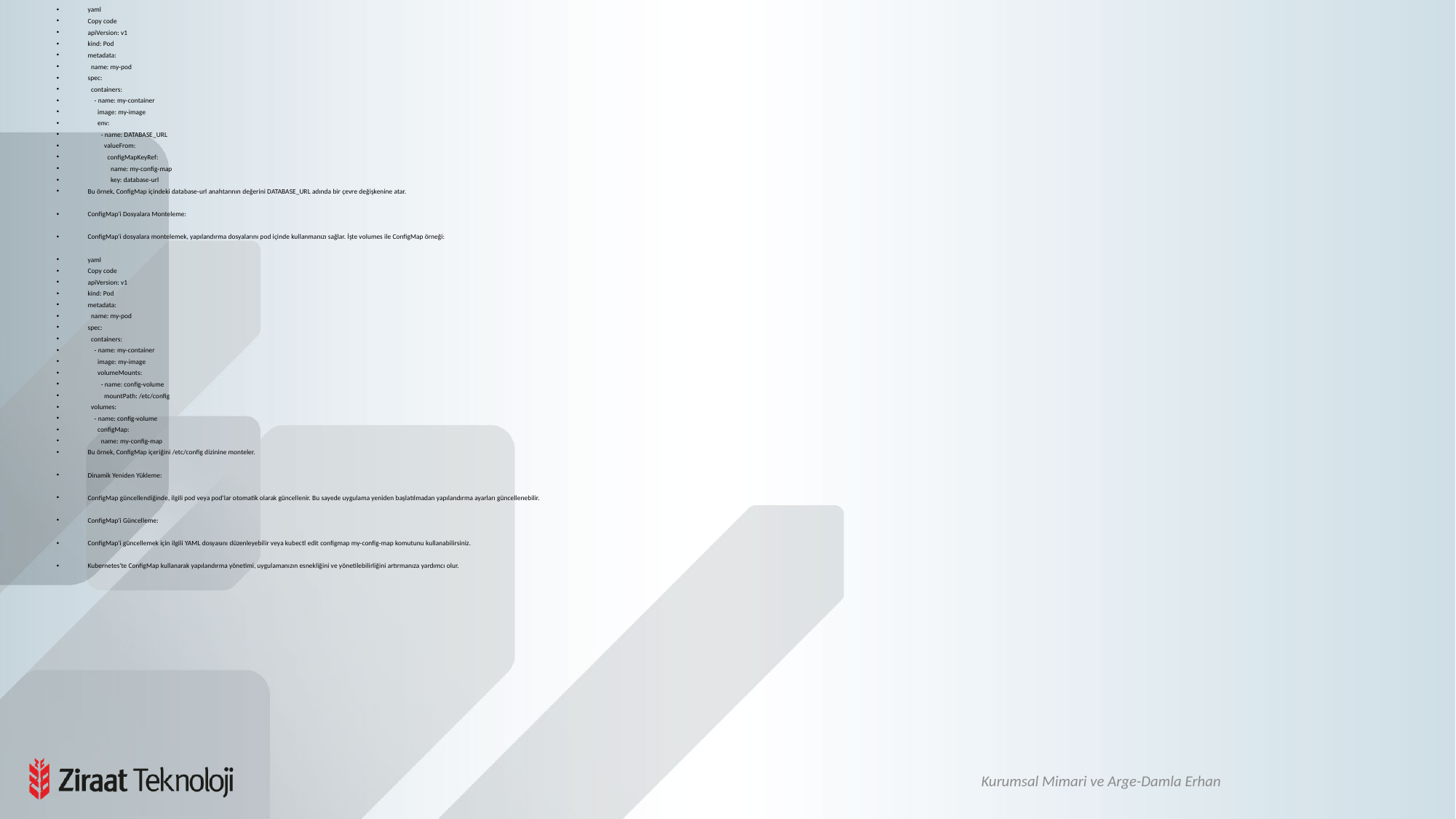

yaml
Copy code
apiVersion: v1
kind: Pod
metadata:
  name: my-pod
spec:
  containers:
    - name: my-container
      image: my-image
      env:
        - name: DATABASE_URL
          valueFrom:
            configMapKeyRef:
              name: my-config-map
              key: database-url
Bu örnek, ConfigMap içindeki database-url anahtarının değerini DATABASE_URL adında bir çevre değişkenine atar.

ConfigMap'i Dosyalara Monteleme:

ConfigMap'i dosyalara montelemek, yapılandırma dosyalarını pod içinde kullanmanızı sağlar. İşte volumes ile ConfigMap örneği:

yaml
Copy code
apiVersion: v1
kind: Pod
metadata:
  name: my-pod
spec:
  containers:
    - name: my-container
      image: my-image
      volumeMounts:
        - name: config-volume
          mountPath: /etc/config
  volumes:
    - name: config-volume
      configMap:
        name: my-config-map
Bu örnek, ConfigMap içeriğini /etc/config dizinine monteler.

Dinamik Yeniden Yükleme:

ConfigMap güncellendiğinde, ilgili pod veya pod'lar otomatik olarak güncellenir. Bu sayede uygulama yeniden başlatılmadan yapılandırma ayarları güncellenebilir.

ConfigMap'i Güncelleme:

ConfigMap'i güncellemek için ilgili YAML dosyasını düzenleyebilir veya kubectl edit configmap my-config-map komutunu kullanabilirsiniz.

Kubernetes'te ConfigMap kullanarak yapılandırma yönetimi, uygulamanızın esnekliğini ve yönetilebilirliğini artırmanıza yardımcı olur.
Kurumsal Mimari ve Arge-Damla Erhan